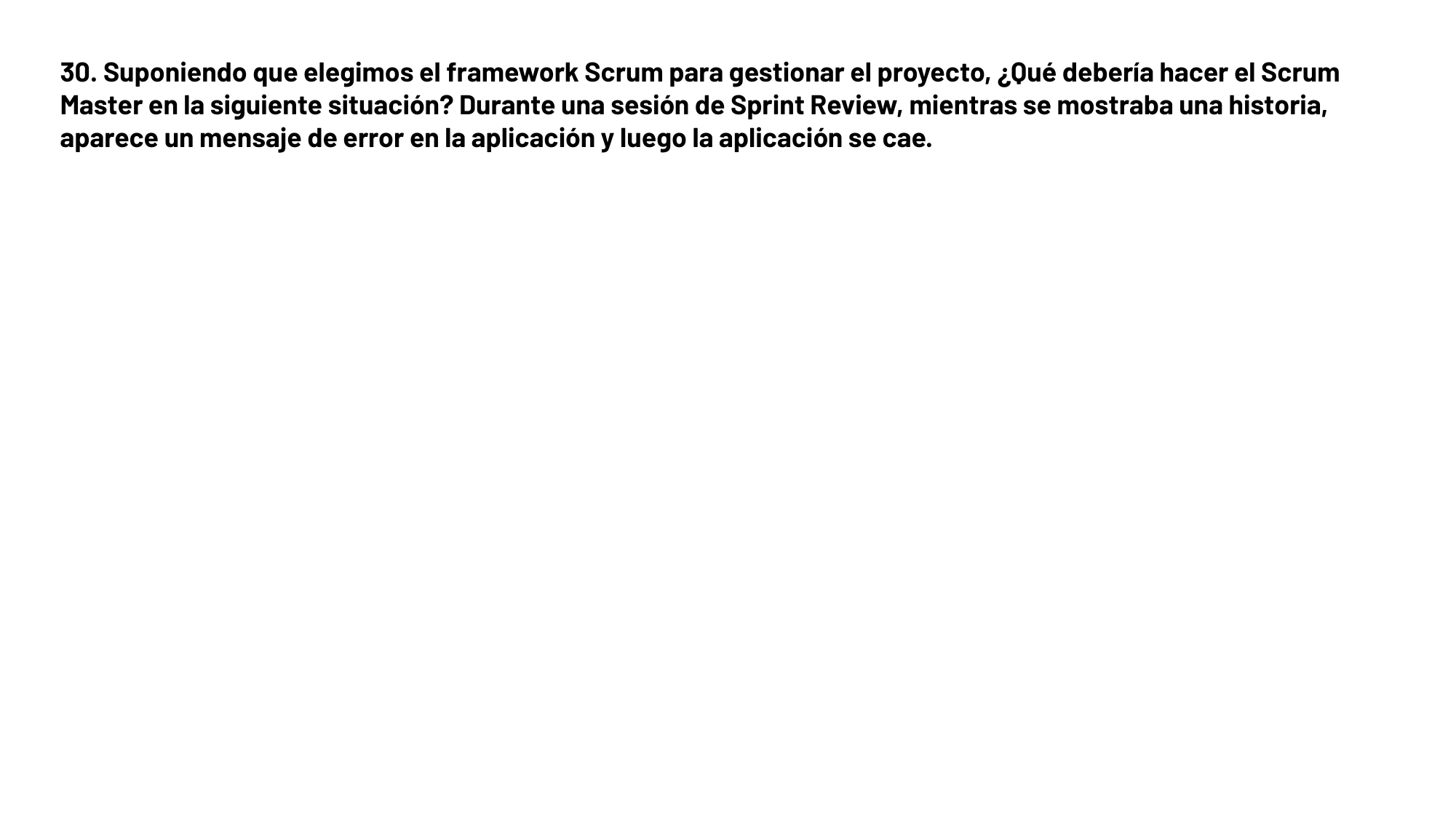

30. Suponiendo que elegimos el framework Scrum para gestionar el proyecto, ¿Qué debería hacer el Scrum Master en la siguiente situación? Durante una sesión de Sprint Review, mientras se mostraba una historia, aparece un mensaje de error en la aplicación y luego la aplicación se cae.